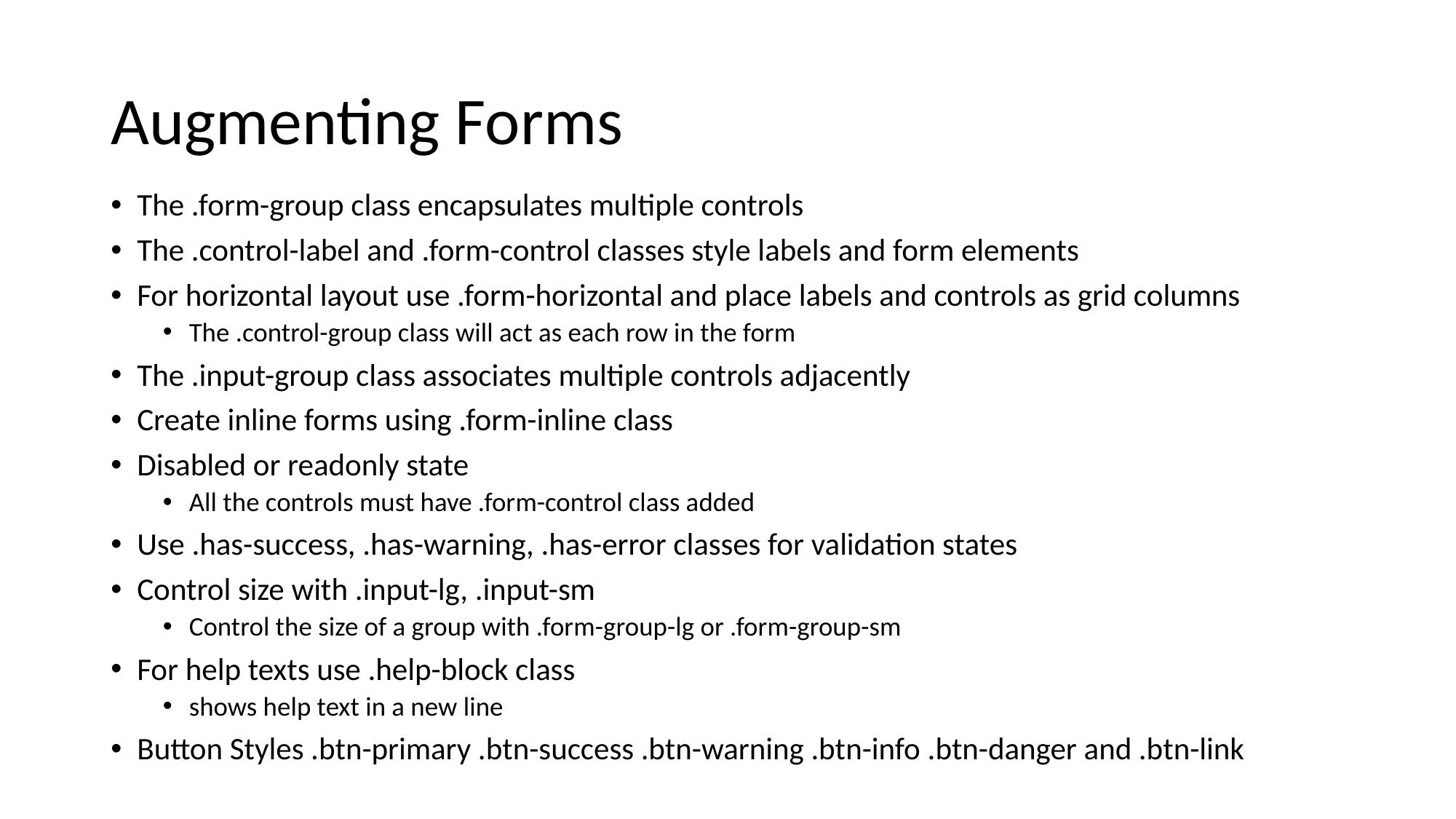

# Augmenting Forms
The .form-group class encapsulates multiple controls
The .control-label and .form-control classes style labels and form elements
For horizontal layout use .form-horizontal and place labels and controls as grid columns
The .control-group class will act as each row in the form
The .input-group class associates multiple controls adjacently
Create inline forms using .form-inline class
Disabled or readonly state
All the controls must have .form-control class added
Use .has-success, .has-warning, .has-error classes for validation states
Control size with .input-lg, .input-sm
Control the size of a group with .form-group-lg or .form-group-sm
For help texts use .help-block class
shows help text in a new line
Button Styles .btn-primary .btn-success .btn-warning .btn-info .btn-danger and .btn-link